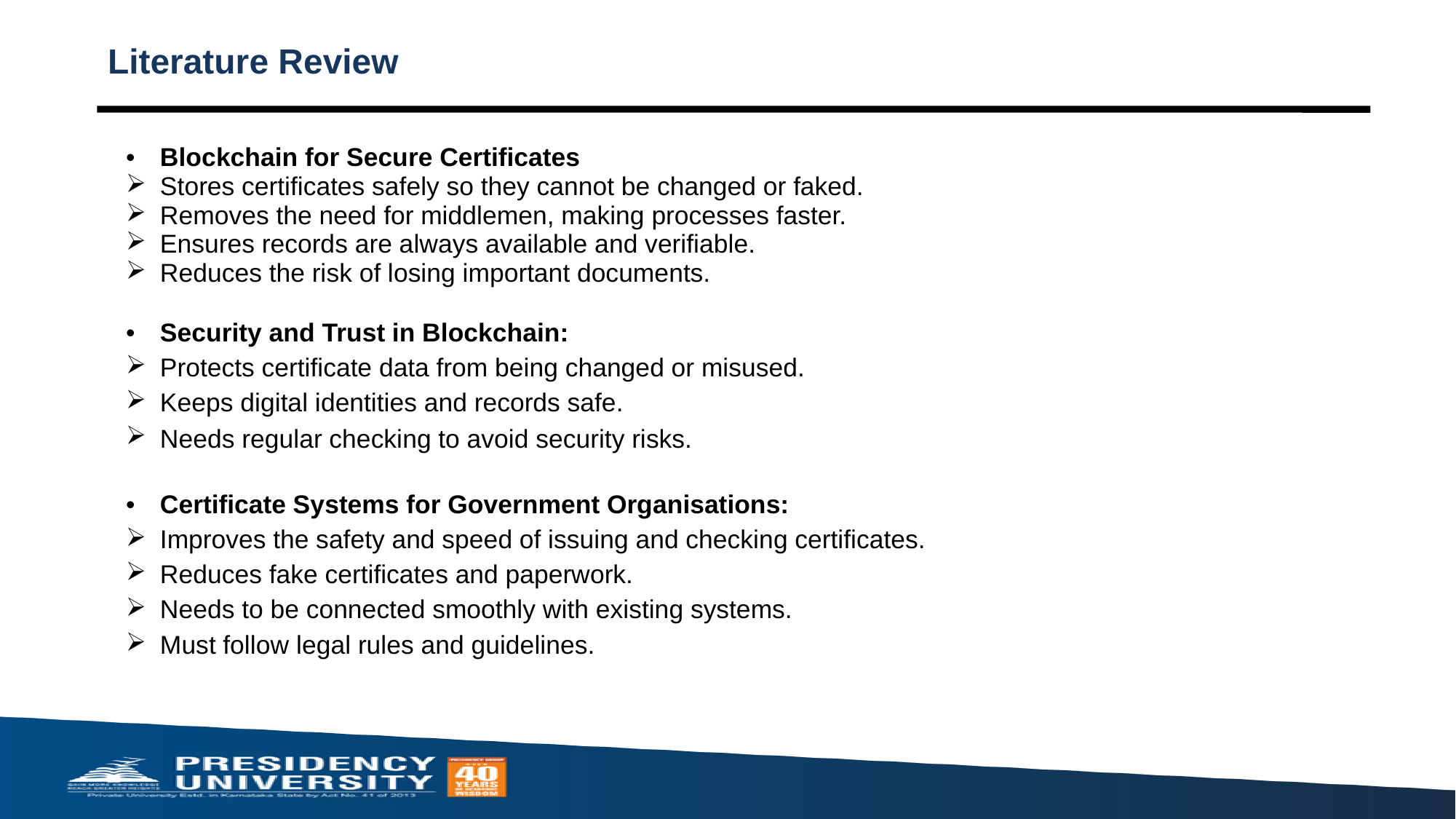

Literature Review

Blockchain for Secure Certificates
Stores certificates safely so they cannot be changed or faked.
Removes the need for middlemen, making processes faster.
Ensures records are always available and verifiable.
Reduces the risk of losing important documents.

Security and Trust in Blockchain:
Protects certificate data from being changed or misused.
Keeps digital identities and records safe.
Needs regular checking to avoid security risks.

Certificate Systems for Government Organisations:
Improves the safety and speed of issuing and checking certificates.
Reduces fake certificates and paperwork.
Needs to be connected smoothly with existing systems.
Must follow legal rules and guidelines.